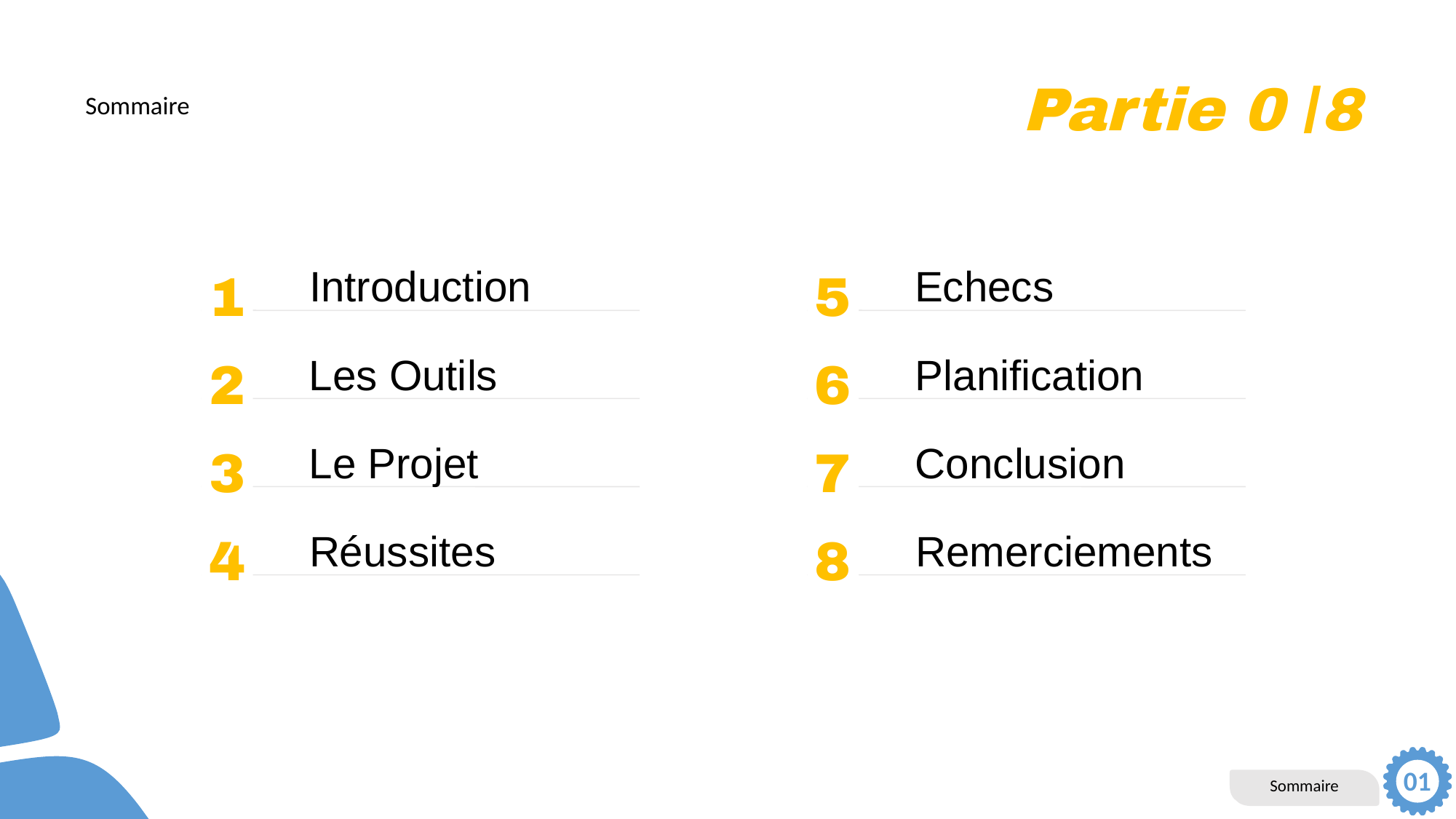

Partie 0 /8
# Sommaire
1
5
Introduction
Echecs

2
6
Les Outils
Planification

3
7
Le Projet
Conclusion

4
8
Réussites
Remerciements

01
Sommaire